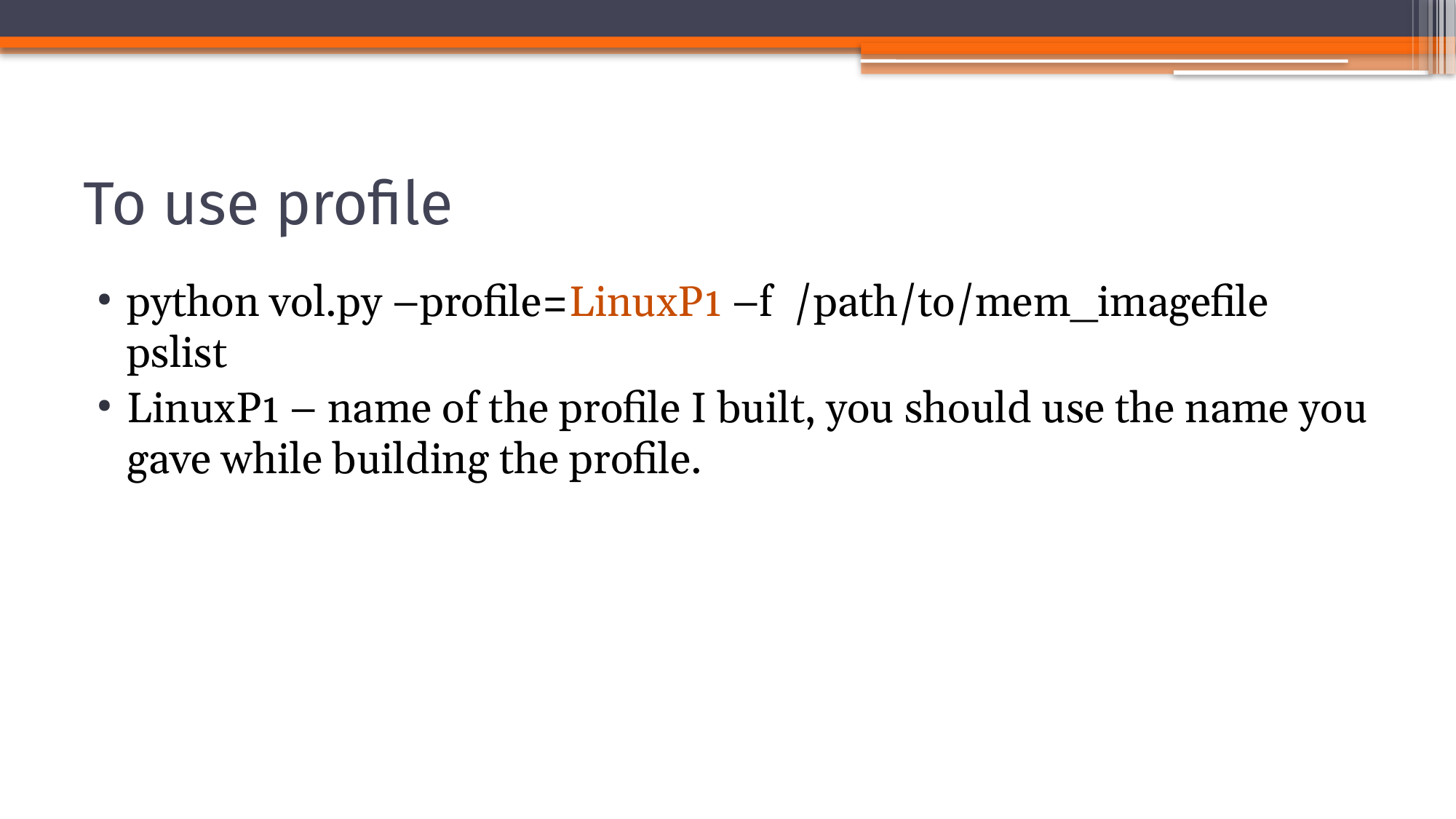

# To use profile
python vol.py –profile=LinuxP1 –f  /path/to/mem_imagefile pslist
LinuxP1 – name of the profile I built, you should use the name you gave while building the profile.